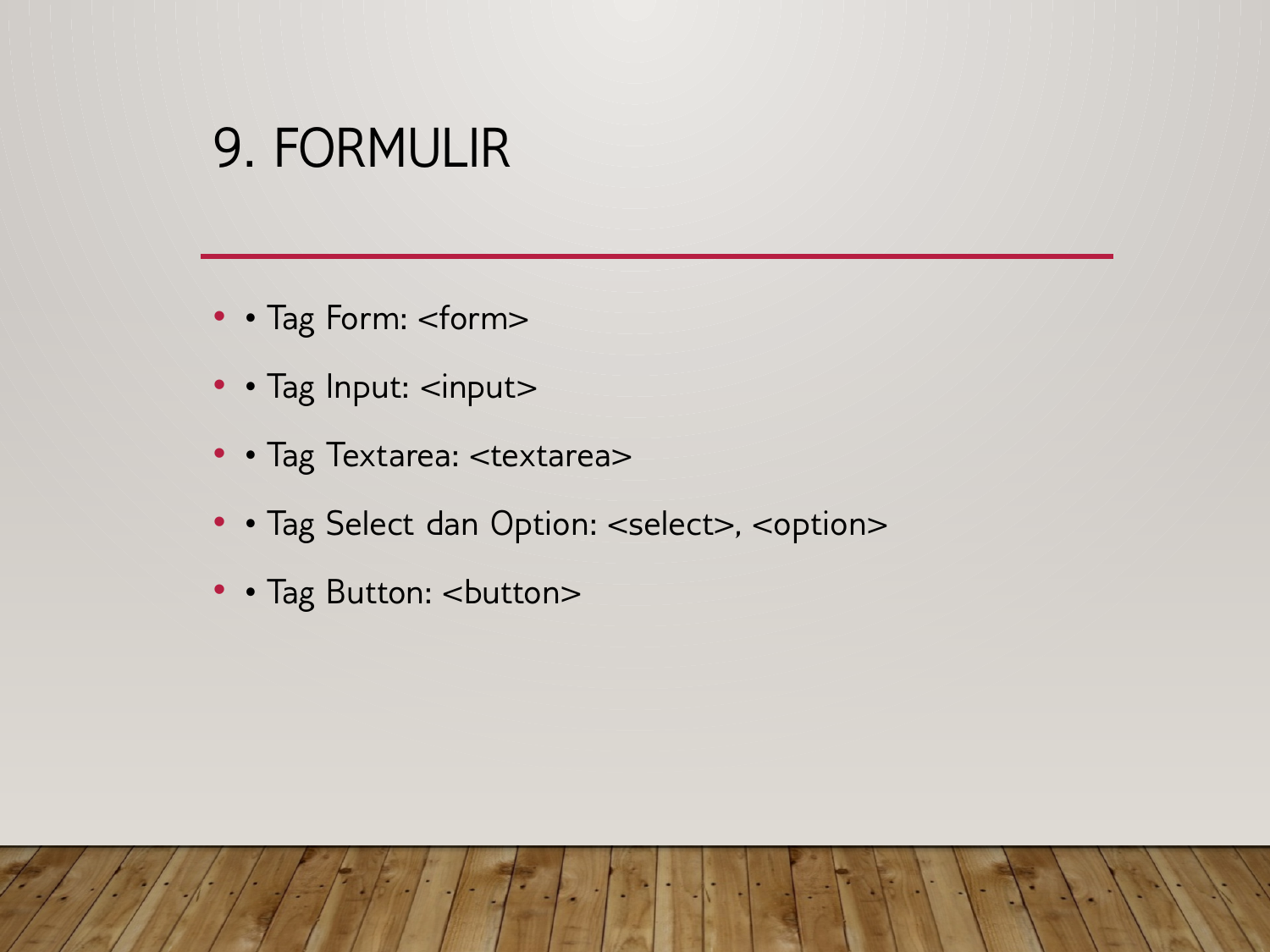

# 9. Formulir
• Tag Form: <form>
• Tag Input: <input>
• Tag Textarea: <textarea>
• Tag Select dan Option: <select>, <option>
• Tag Button: <button>